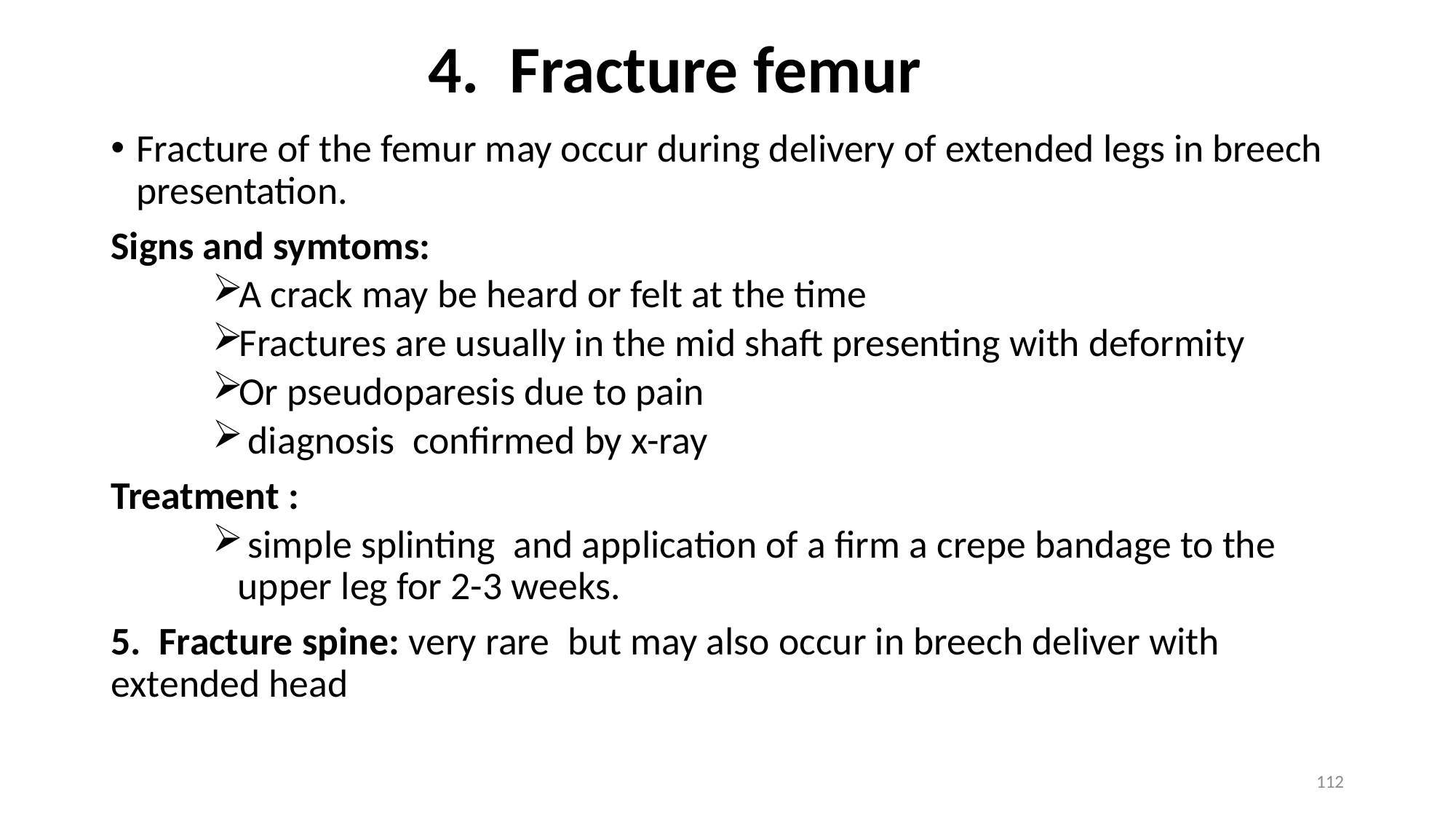

# 4.  Fracture femur
Fracture of the femur may occur during delivery of extended legs in breech presentation.
Signs and symtoms:
A crack may be heard or felt at the time
Fractures are usually in the mid shaft presenting with deformity
Or pseudoparesis due to pain
 diagnosis  confirmed by x-ray
Treatment :
 simple splinting  and application of a firm a crepe bandage to the upper leg for 2-3 weeks.
5.  Fracture spine: very rare  but may also occur in breech deliver with extended head

112